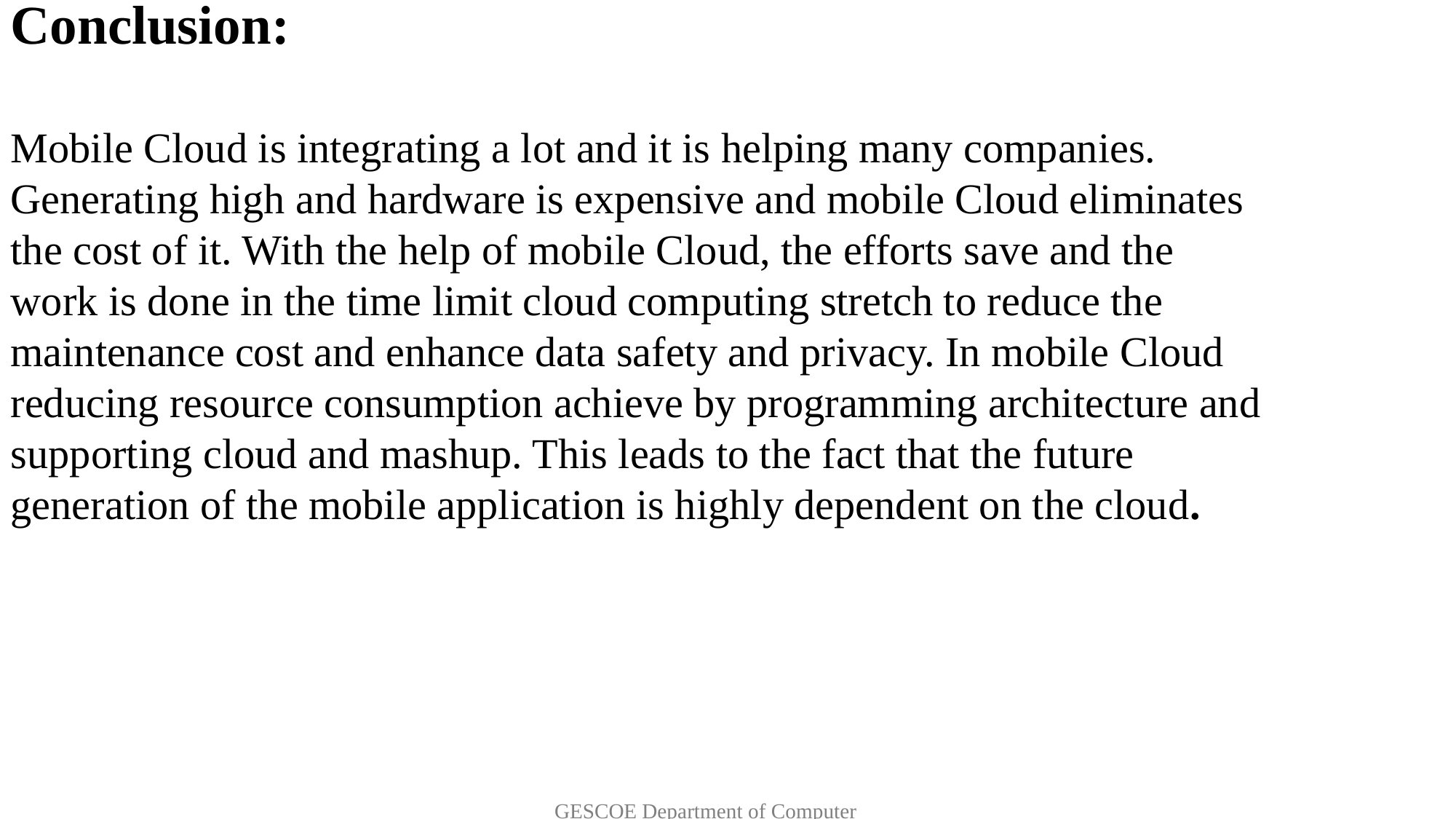

Conclusion:

Mobile Cloud is integrating a lot and it is helping many companies. Generating high and hardware is expensive and mobile Cloud eliminates the cost of it. With the help of mobile Cloud, the efforts save and the work is done in the time limit cloud computing stretch to reduce the maintenance cost and enhance data safety and privacy. In mobile Cloud reducing resource consumption achieve by programming architecture and supporting cloud and mashup. This leads to the fact that the future generation of the mobile application is highly dependent on the cloud.

			                                         GESCOE Department of Computer